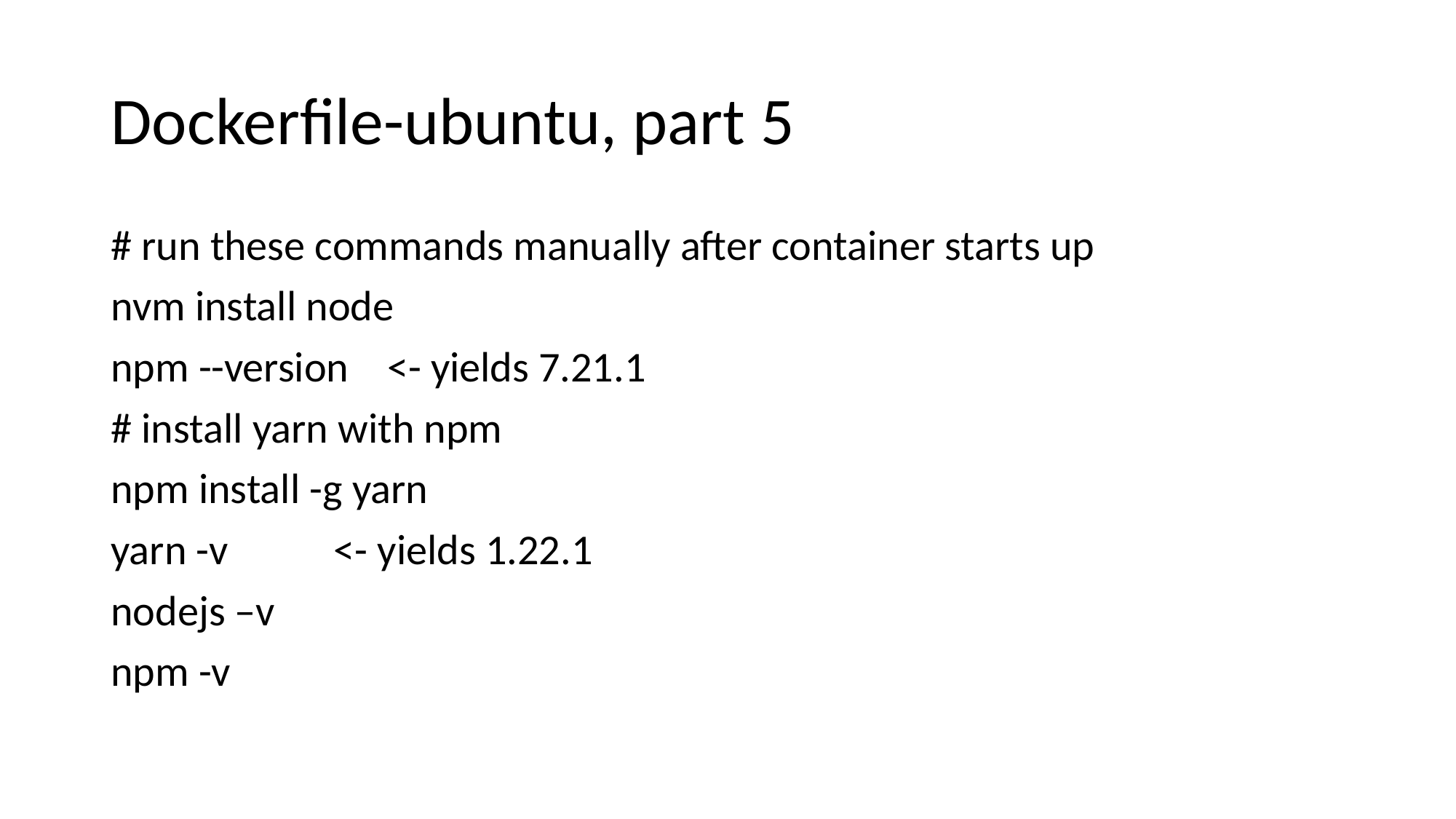

# Dockerfile-ubuntu, part 5
# run these commands manually after container starts up
nvm install node
npm --version    <- yields 7.21.1
# install yarn with npm
npm install -g yarn
yarn -v           <- yields 1.22.1
nodejs –v
npm -v